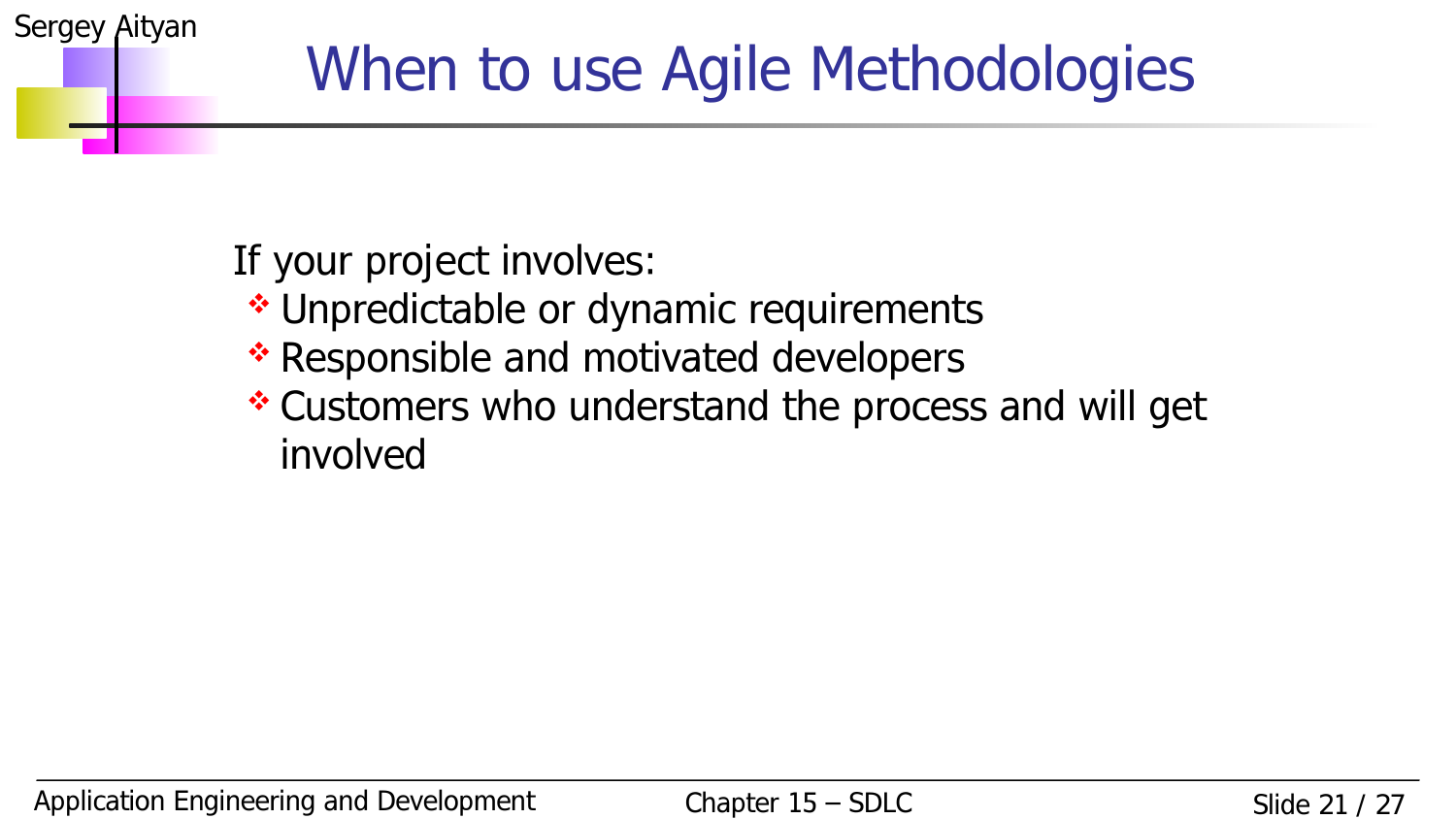

When to use Agile Methodologies
If your project involves:
Unpredictable or dynamic requirements
Responsible and motivated developers
Customers who understand the process and will get involved